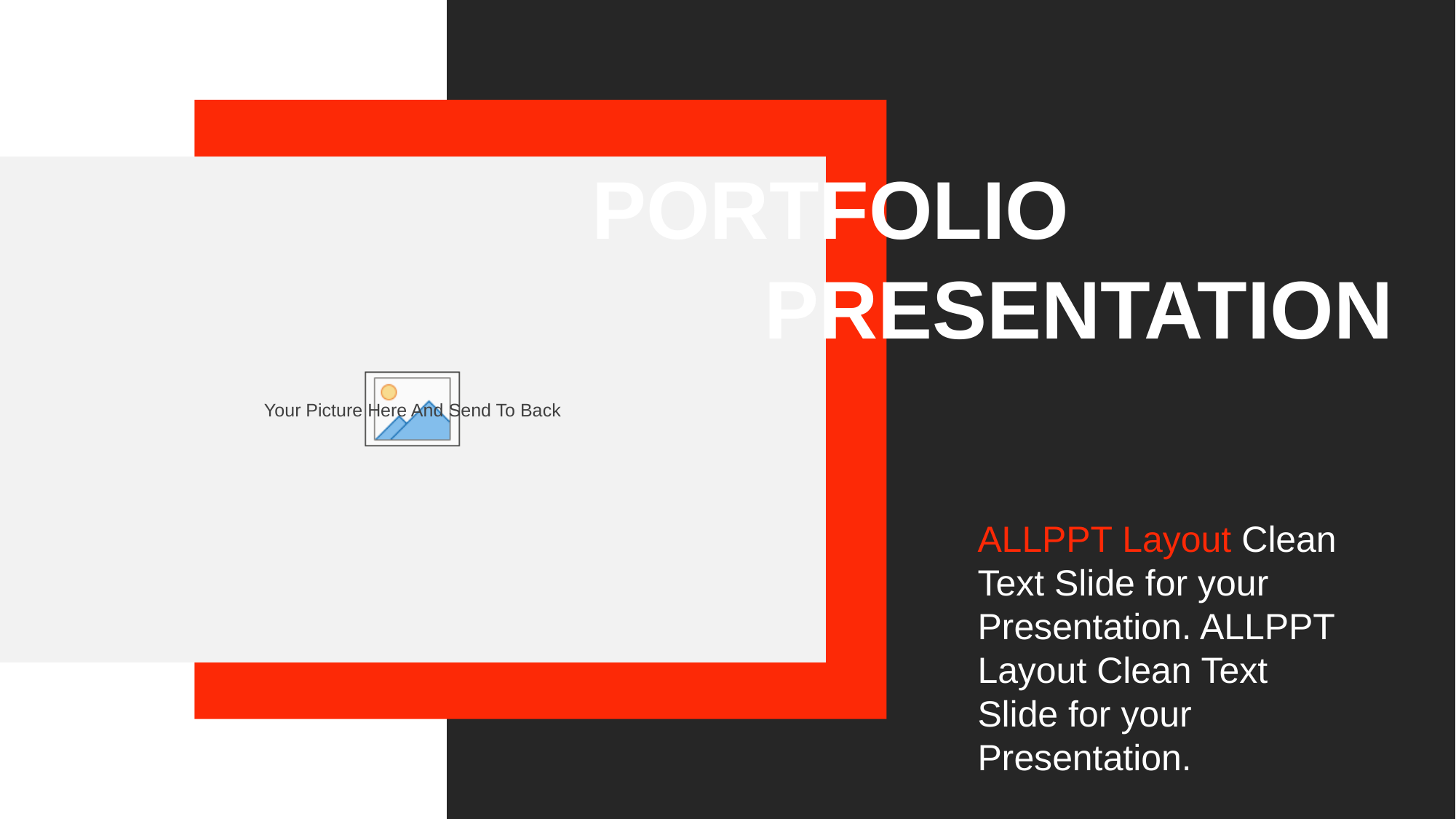

PORTFOLIO
PRESENTATION
ALLPPT Layout Clean Text Slide for your Presentation. ALLPPT Layout Clean Text Slide for your Presentation.